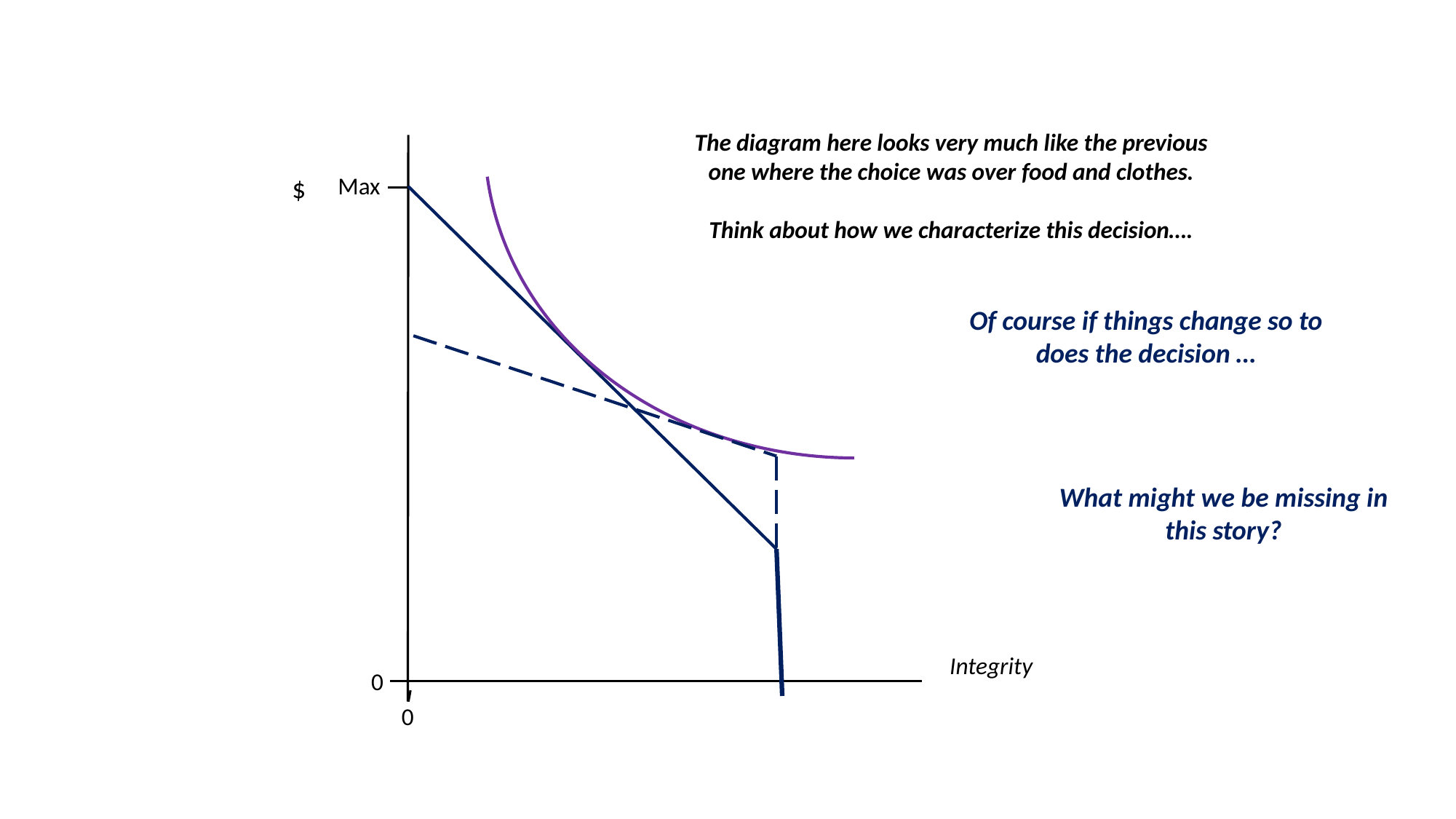

The diagram here looks very much like the previous one where the choice was over food and clothes.

Think about how we characterize this decision….
$
Max
Of course if things change so to does the decision …
What might we be missing in this story?
Integrity
0
0